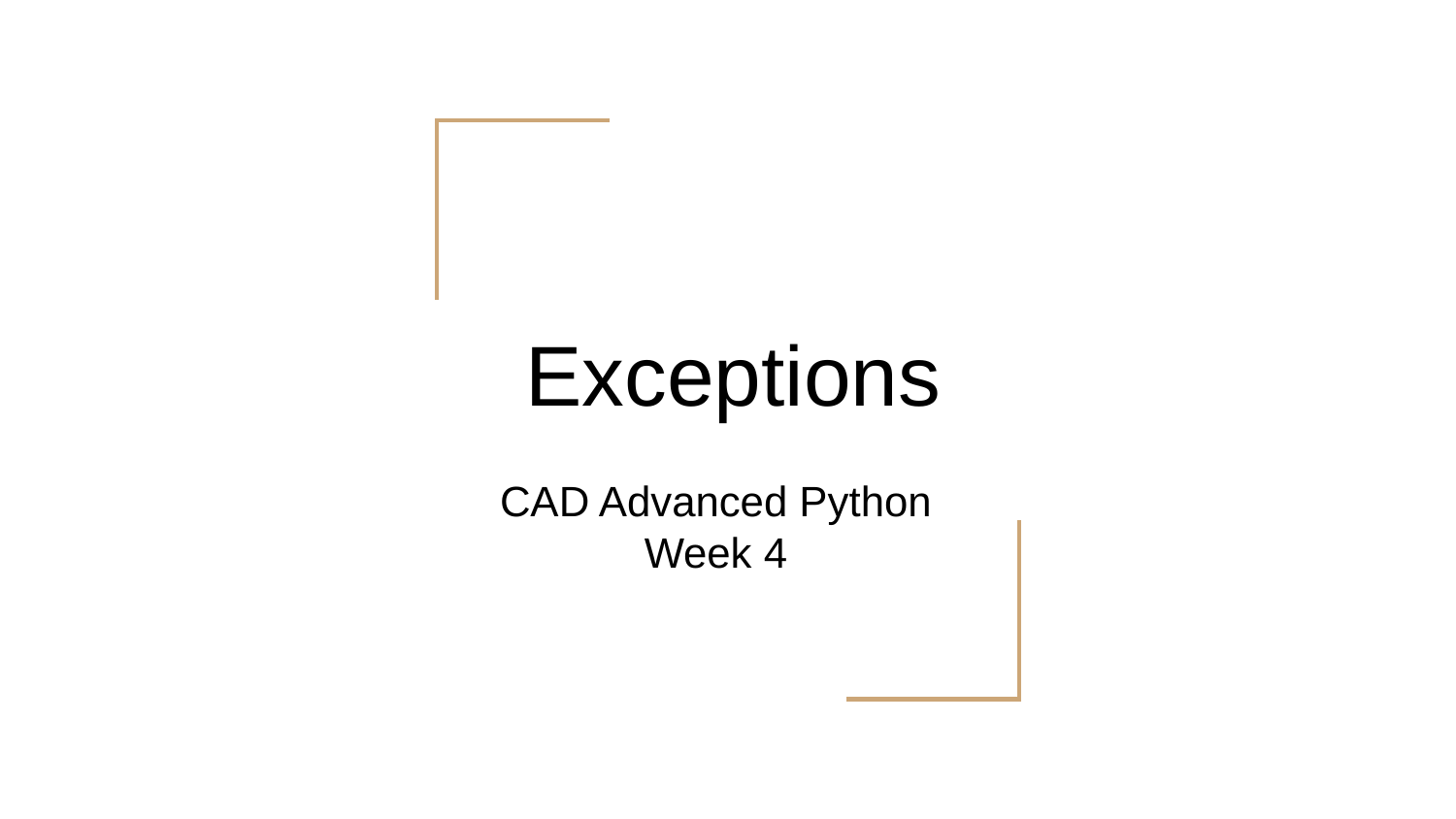

# Exceptions
CAD Advanced Python Week 4